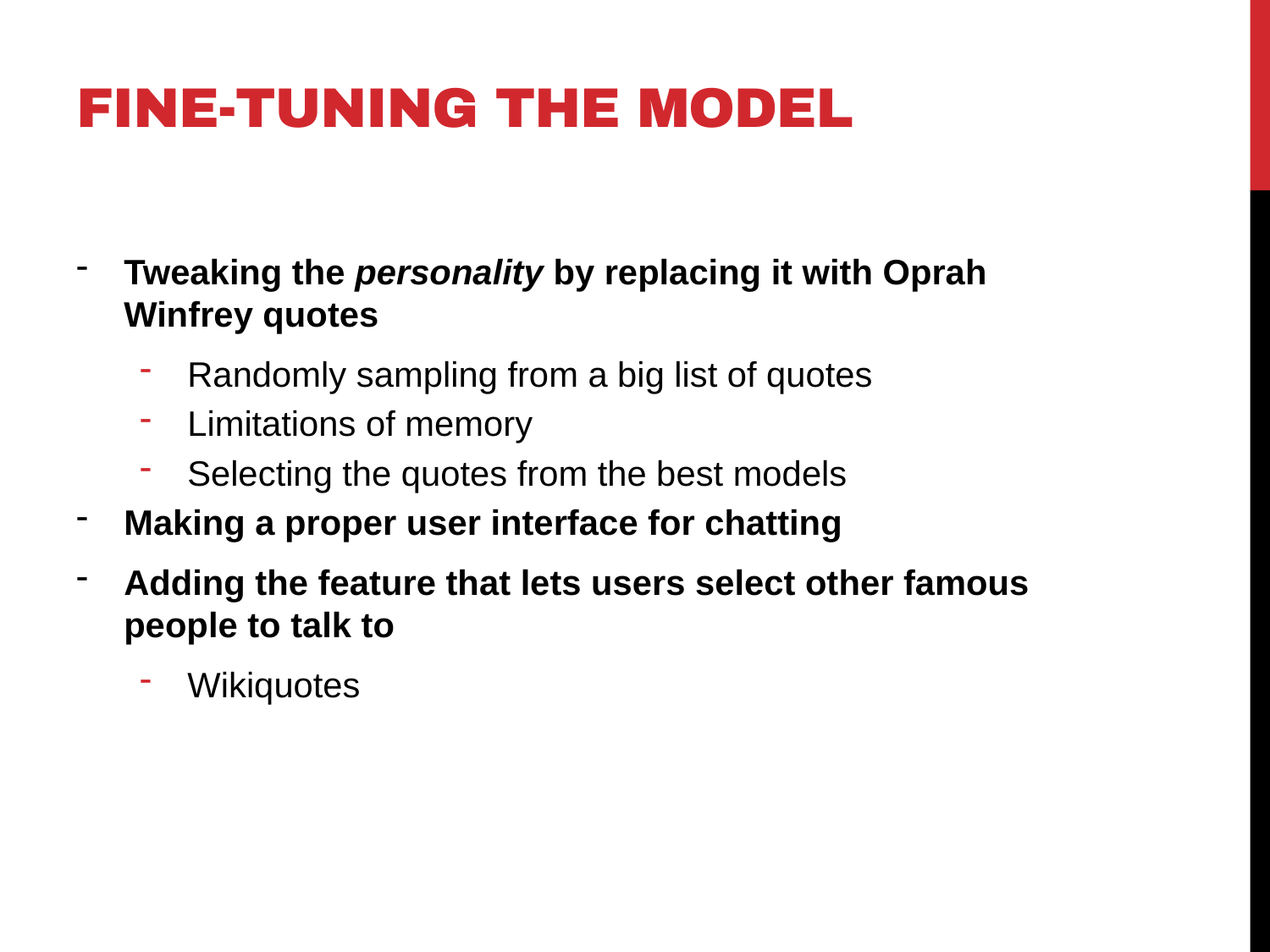

# Fine-tuning the model
Tweaking the personality by replacing it with Oprah Winfrey quotes
Randomly sampling from a big list of quotes
Limitations of memory
Selecting the quotes from the best models
Making a proper user interface for chatting
Adding the feature that lets users select other famous people to talk to
Wikiquotes